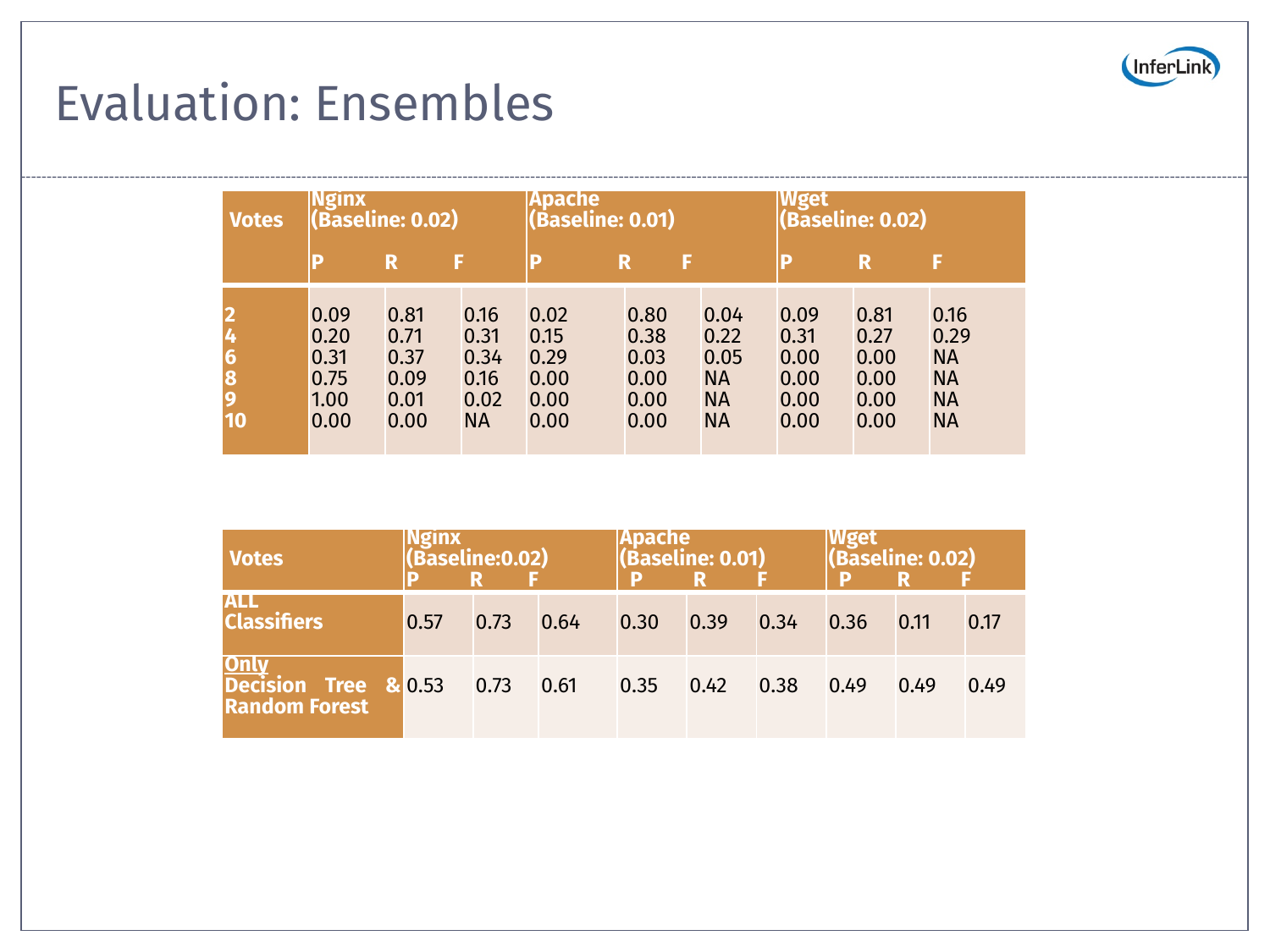

# Evaluation: Ensembles
| Votes | Nginx (Baseline: 0.02) P R F |  |  | Apache (Baseline: 0.01) P R F |  |  | Wget (Baseline: 0.02) P R F |  |  |
| --- | --- | --- | --- | --- | --- | --- | --- | --- | --- |
| 2 4 6 8 9 10 | 0.09 0.20 0.31 0.75 1.00 0.00 | 0.81 0.71 0.37 0.09 0.01 0.00 | 0.16 0.31 0.34 0.16 0.02 NA | 0.02 0.15 0.29 0.00 0.00 0.00 | 0.80 0.38 0.03 0.00 0.00 0.00 | 0.04 0.22 0.05 NA NA NA | 0.09 0.31 0.00 0.00 0.00 0.00 | 0.81 0.27 0.00 0.00 0.00 0.00 | 0.16 0.29 NA NA NA NA |
| Votes | Nginx (Baseline:0.02) P R F |  |  | Apache (Baseline: 0.01) P R F |  |  | Wget (Baseline: 0.02) P R F |  |  |
| --- | --- | --- | --- | --- | --- | --- | --- | --- | --- |
| ALL Classifiers | 0.57 | 0.73 | 0.64 | 0.30 | 0.39 | 0.34 | 0.36 | 0.11 | 0.17 |
| Only Decision Tree & Random Forest | 0.53 | 0.73 | 0.61 | 0.35 | 0.42 | 0.38 | 0.49 | 0.49 | 0.49 |